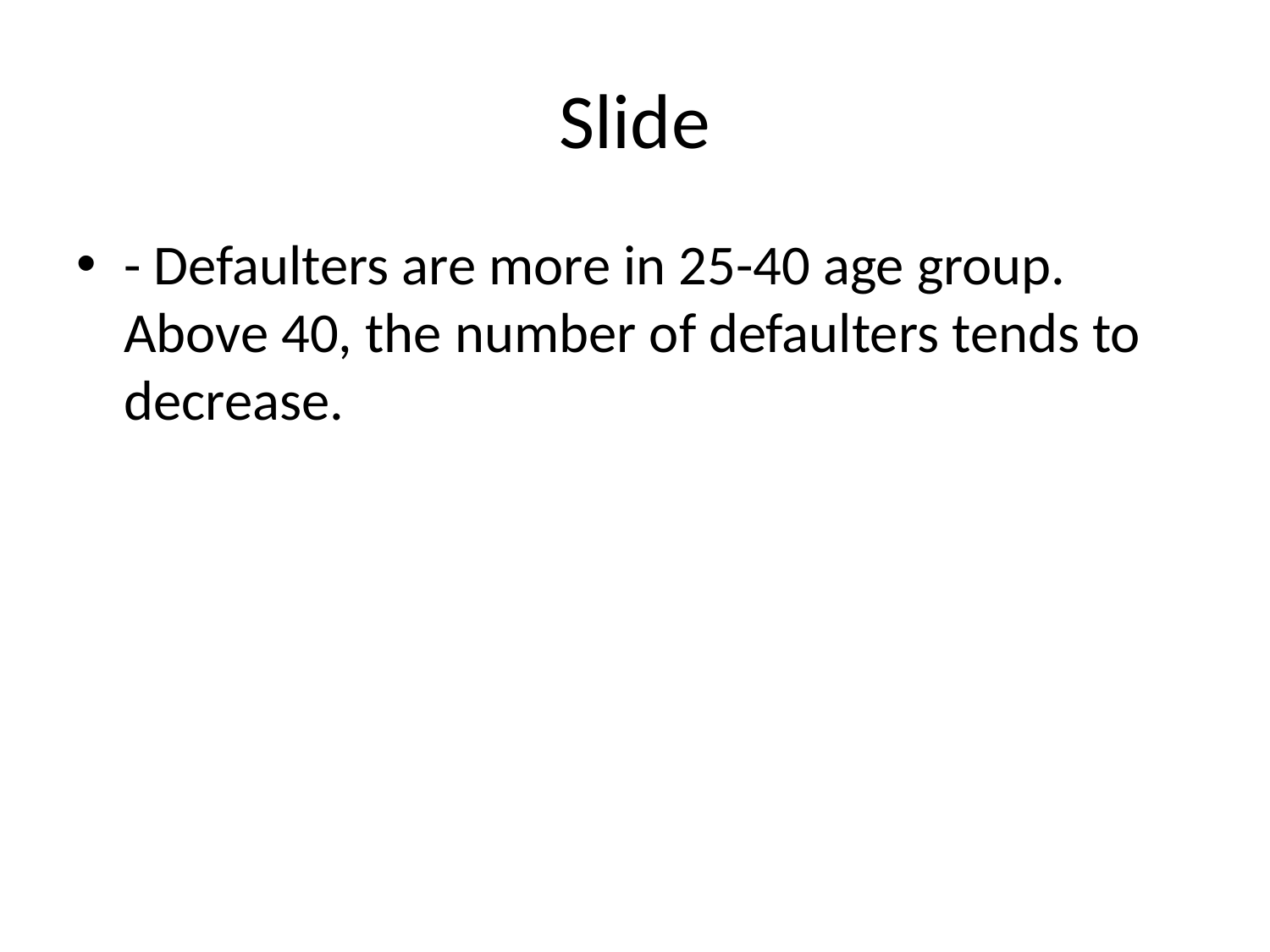

# Slide
- Defaulters are more in 25-40 age group. Above 40, the number of defaulters tends to decrease.